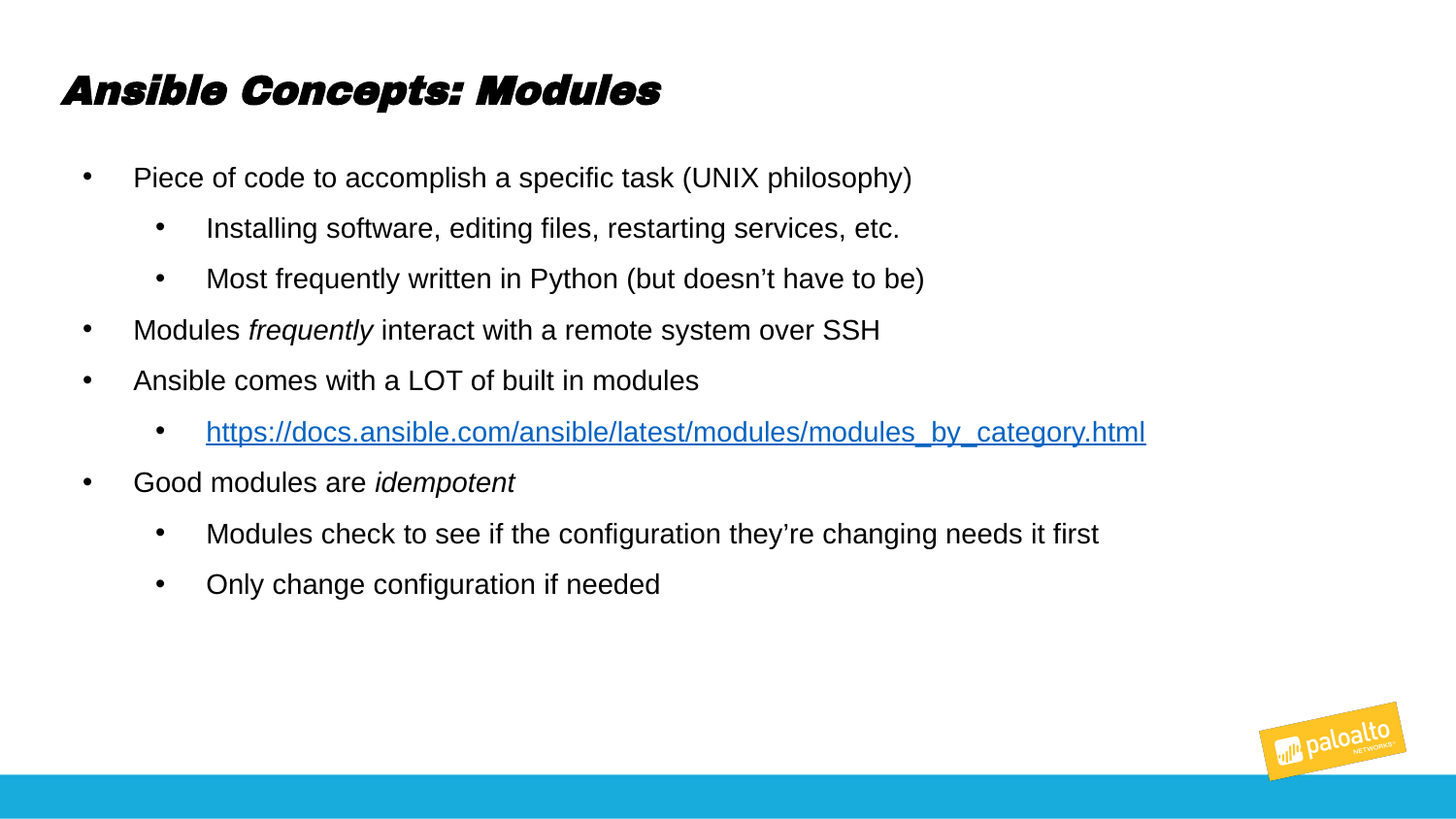

# Ansible Concepts: Modules
Piece of code to accomplish a specific task (UNIX philosophy)
Installing software, editing files, restarting services, etc.
Most frequently written in Python (but doesn’t have to be)
Modules frequently interact with a remote system over SSH
Ansible comes with a LOT of built in modules
https://docs.ansible.com/ansible/latest/modules/modules_by_category.html
Good modules are idempotent
Modules check to see if the configuration they’re changing needs it first
Only change configuration if needed